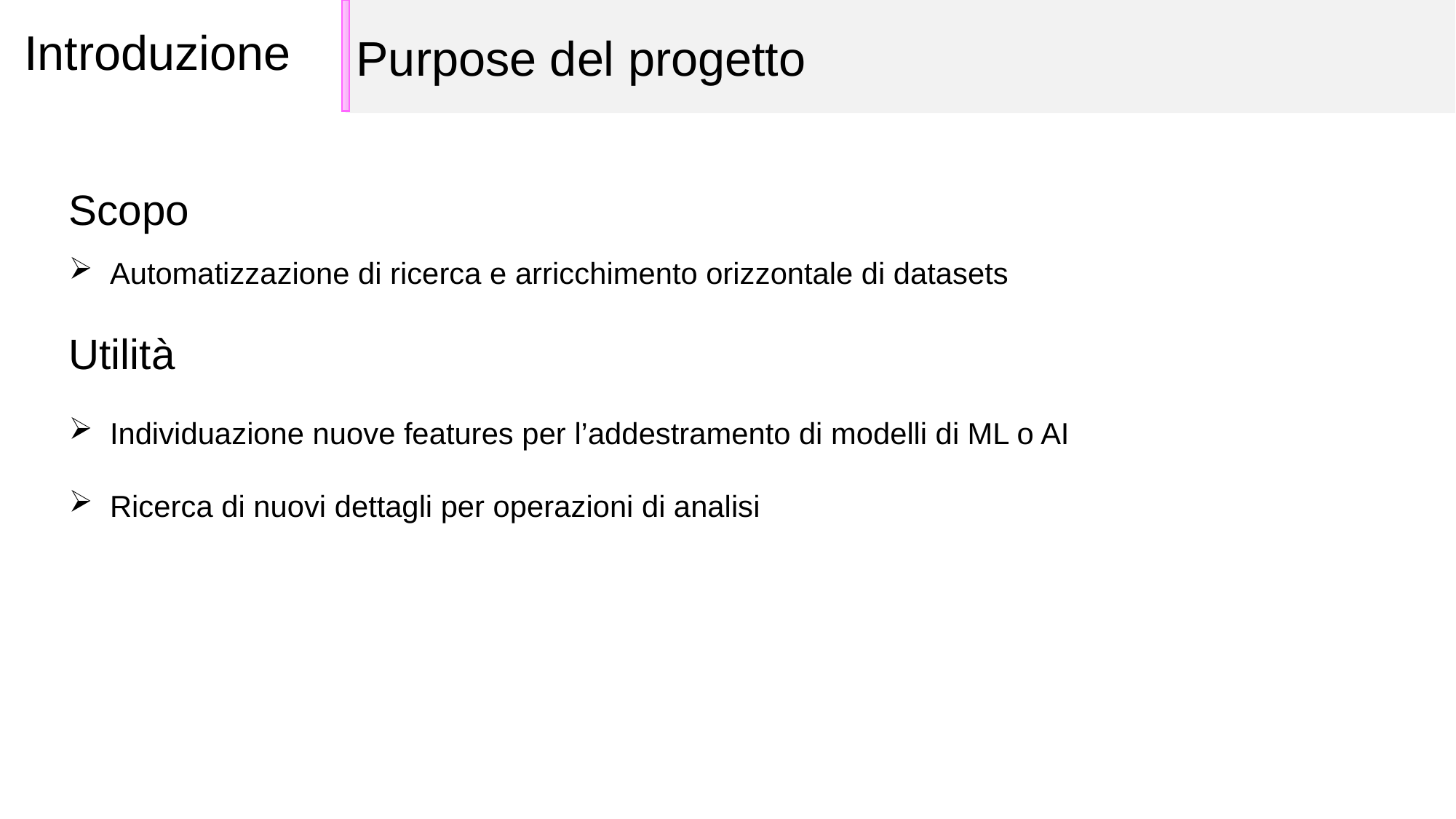

Purpose del progetto
Introduzione
Scopo
Automatizzazione di ricerca e arricchimento orizzontale di datasets

Utilità

Individuazione nuove features per l’addestramento di modelli di ML o AI

Ricerca di nuovi dettagli per operazioni di analisi